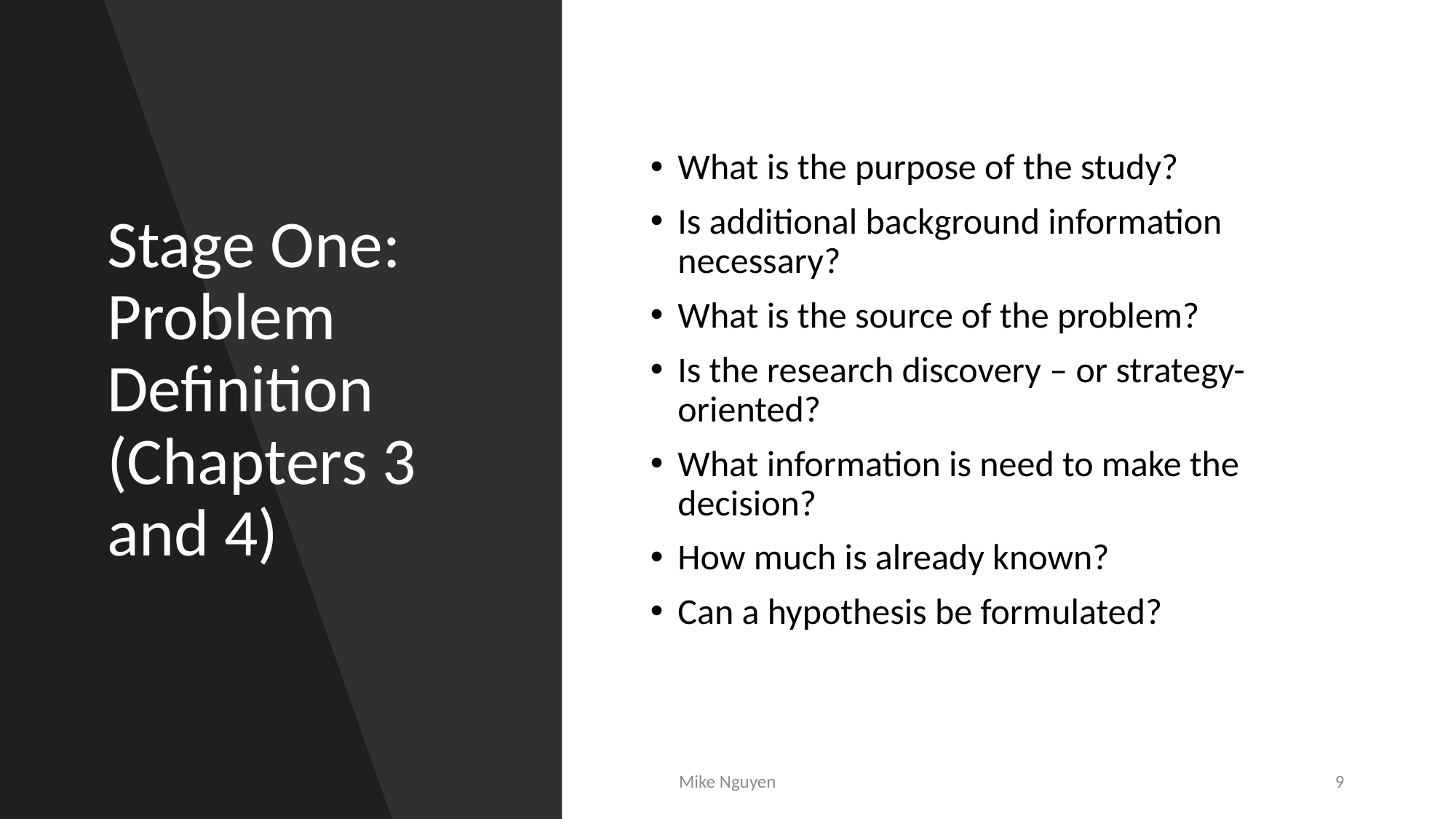

# Stage One: Problem Definition (Chapters 3 and 4)
What is the purpose of the study?
Is additional background information necessary?
What is the source of the problem?
Is the research discovery – or strategy- oriented?
What information is need to make the decision?
How much is already known?
Can a hypothesis be formulated?
Mike Nguyen
9